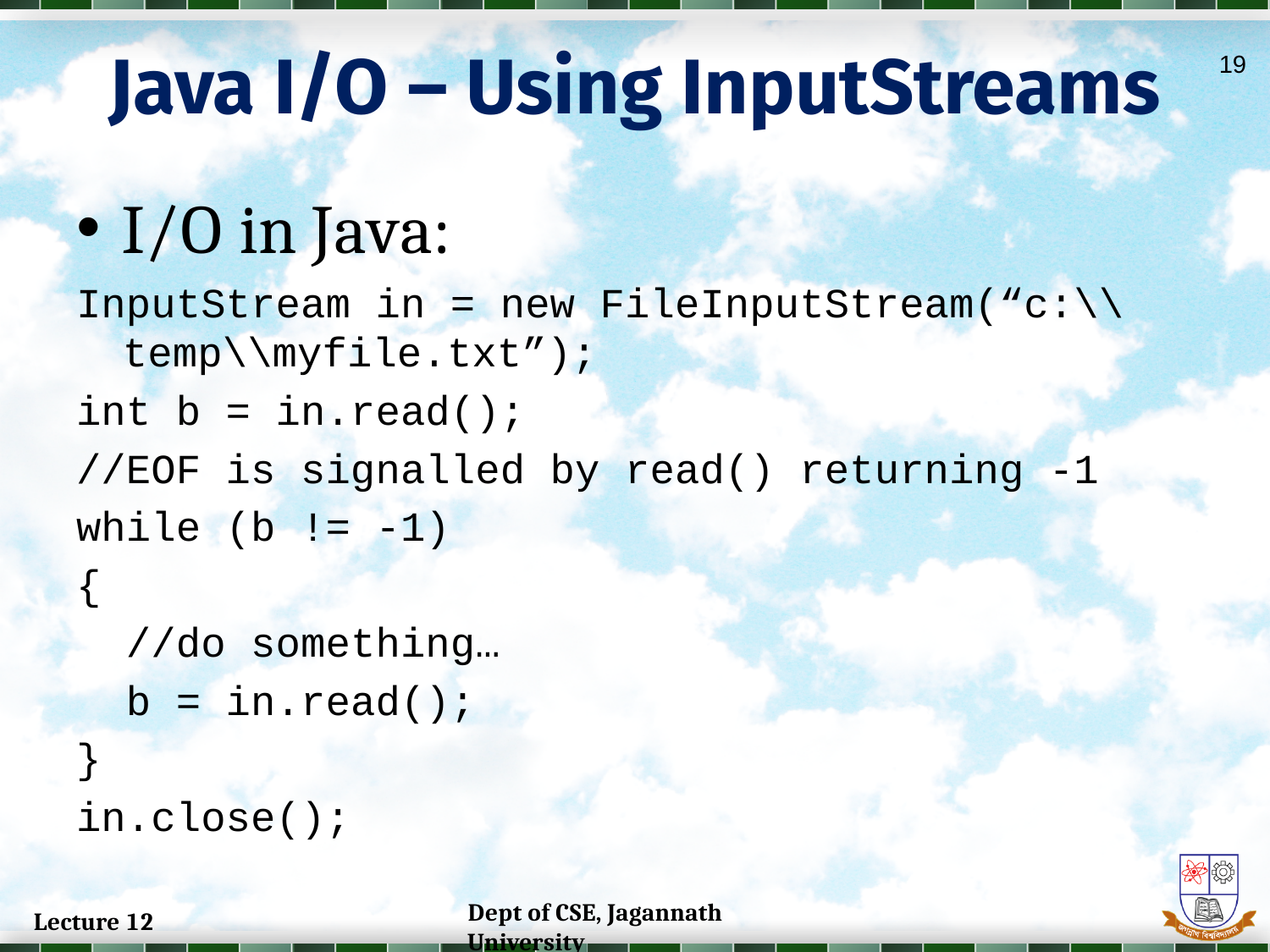

# Java I/O – Using InputStreams
19
I/O in Java:
InputStream in = new FileInputStream(“c:\\temp\\myfile.txt”);
int b = in.read();
//EOF is signalled by read() returning -1
while (b != -1)
{
  //do something…
  b = in.read();
}
in.close();
Dept of CSE, Jagannath University